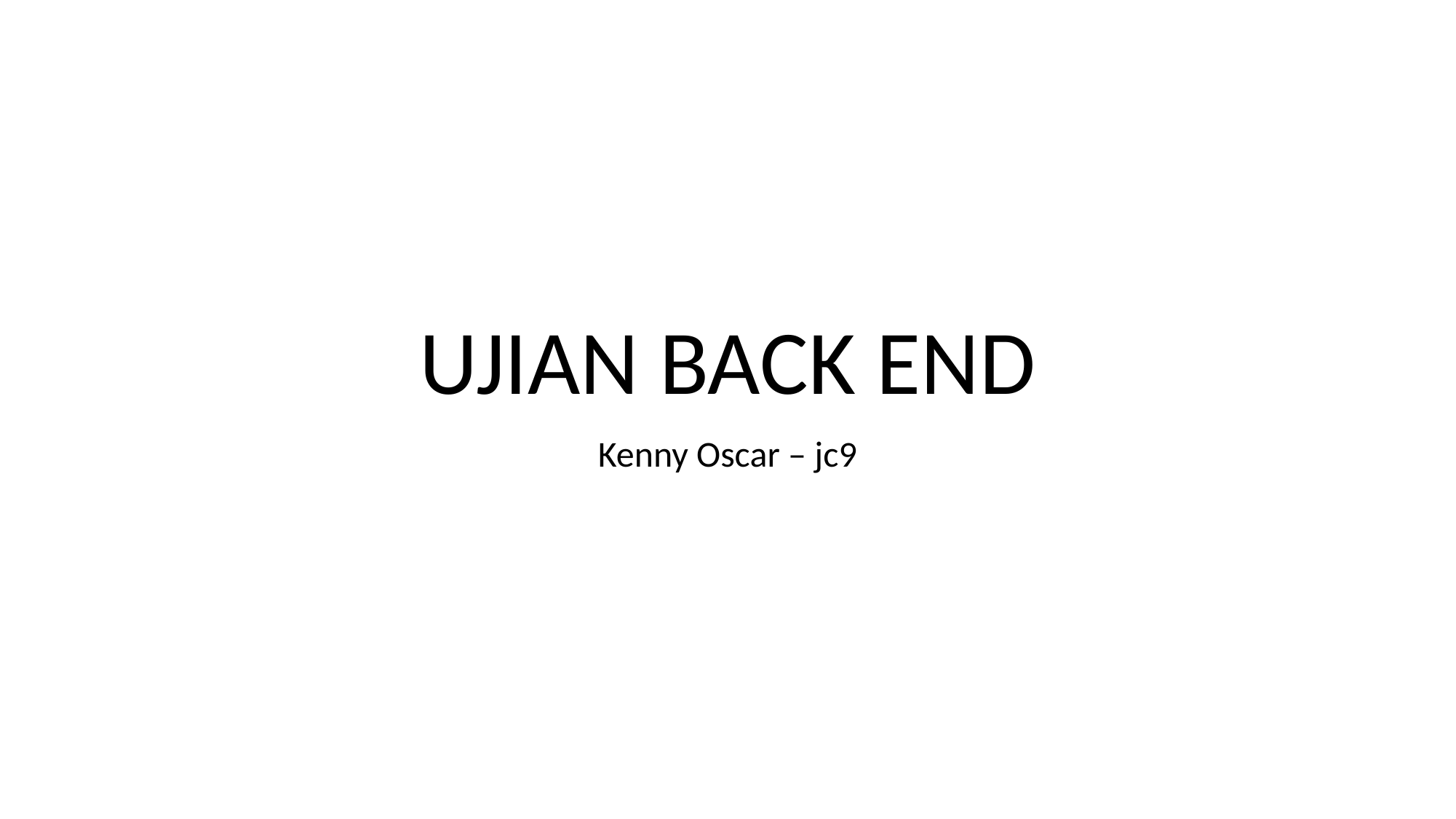

# UJIAN BACK END
Kenny Oscar – jc9